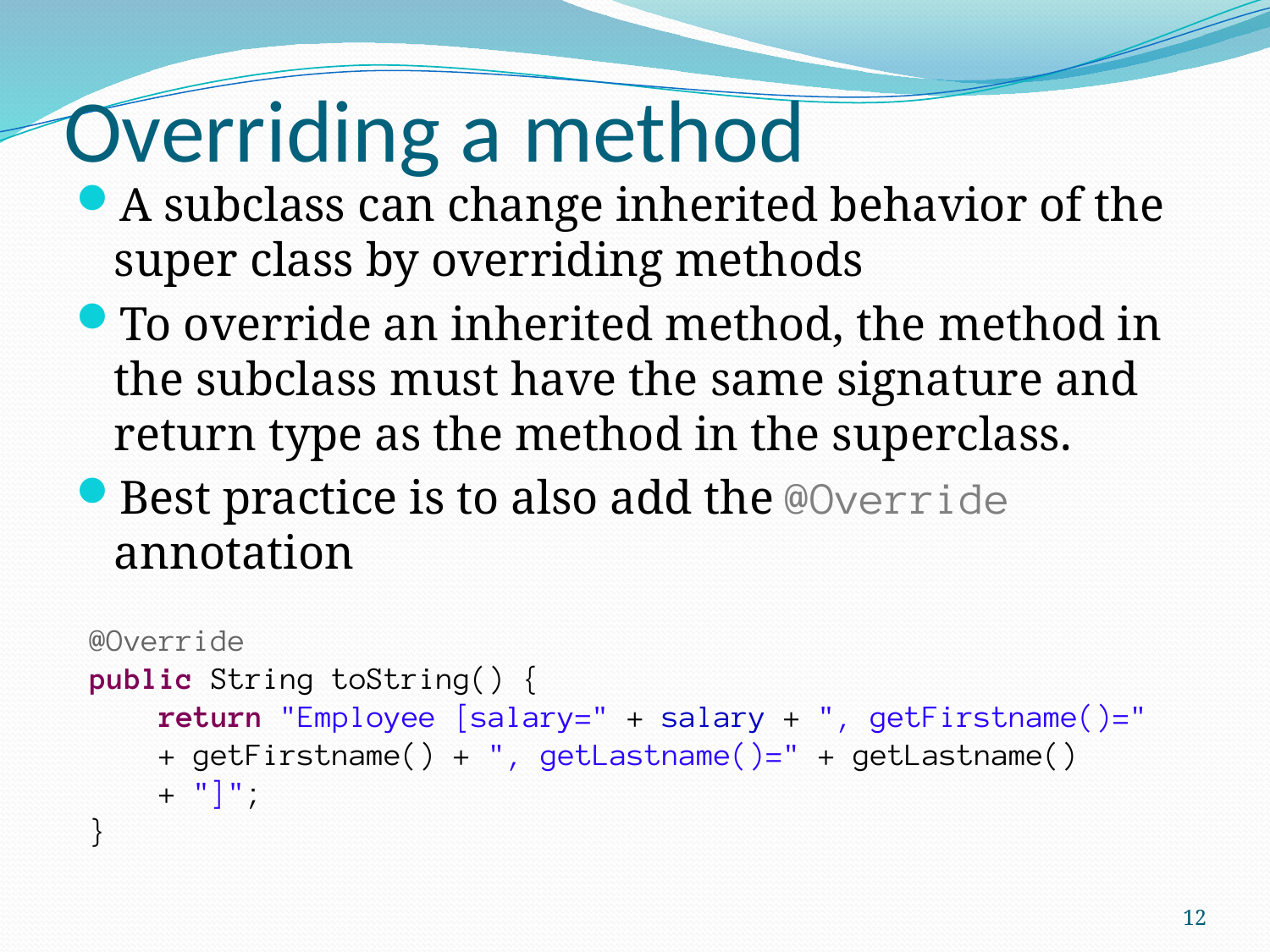

# Overriding a method
A subclass can change inherited behavior of the super class by overriding methods
To override an inherited method, the method in the subclass must have the same signature and return type as the method in the superclass.
Best practice is to also add the @Override annotation
@Override
public String toString() {
    return "Employee [salary=" + salary + ", getFirstname()="
    + getFirstname() + ", getLastname()=" + getLastname()
    + "]";
}
12